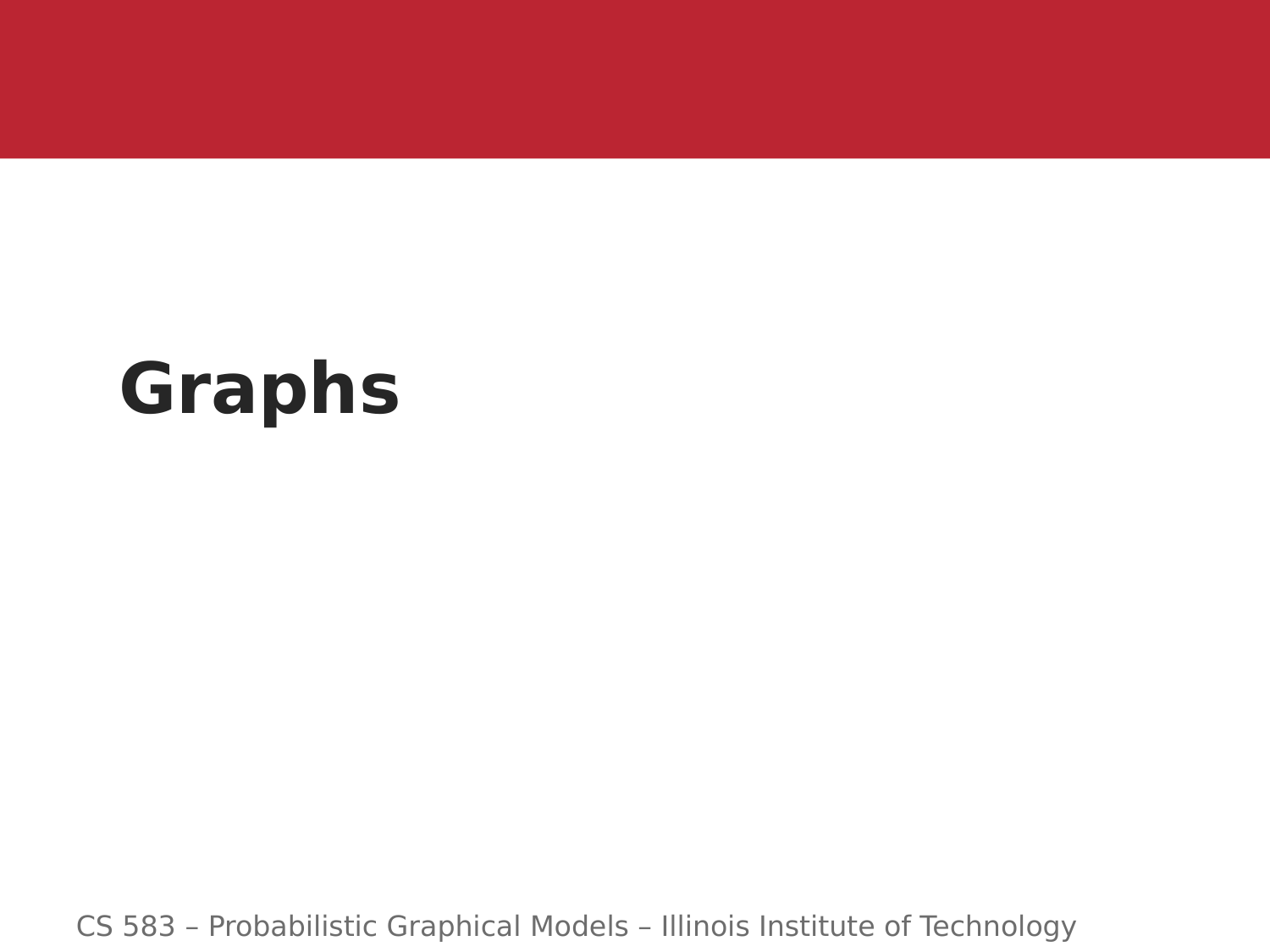

# Graphs

CS 583 – Probabilistic Graphical Models – Illinois Institute of Technology